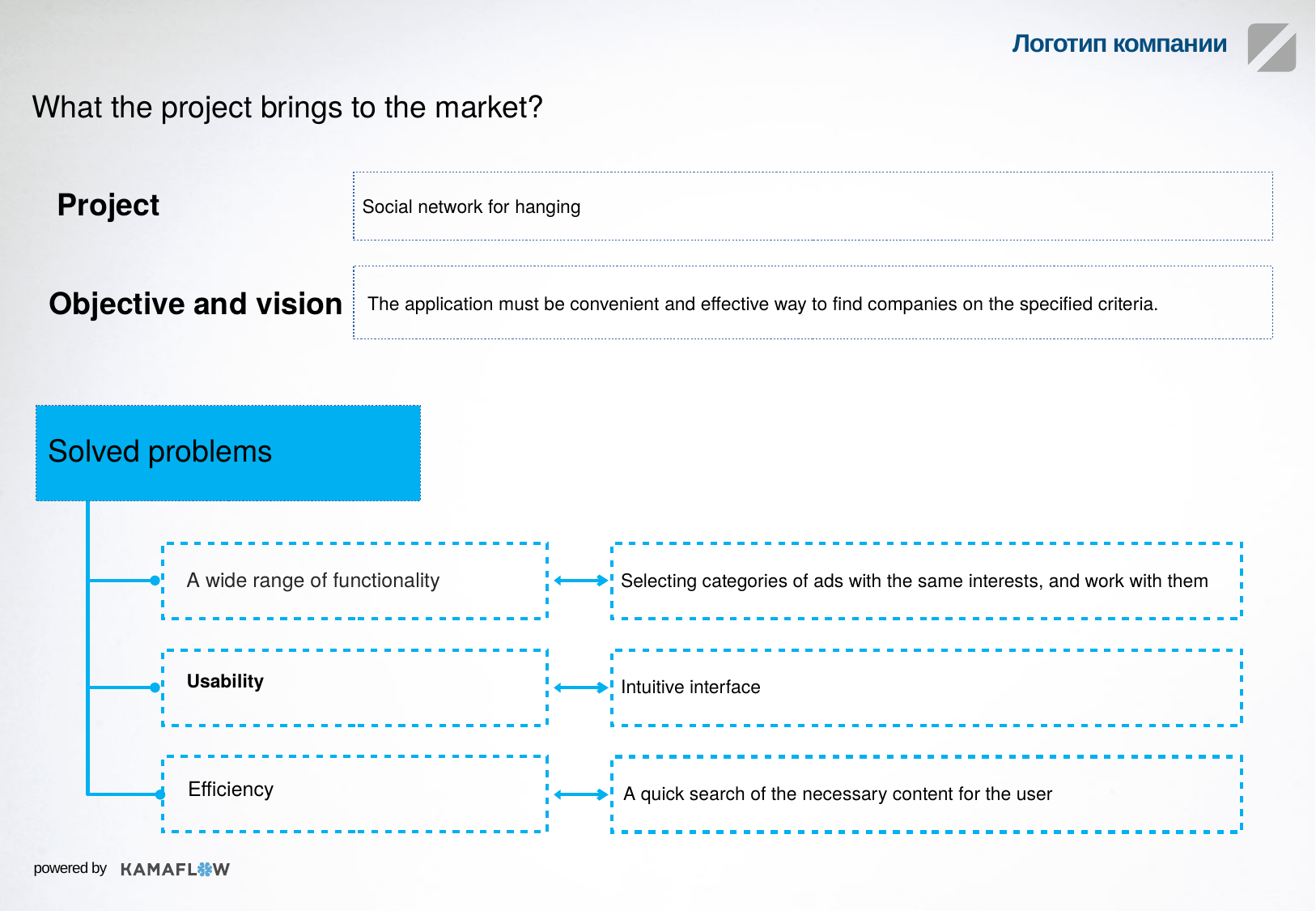

What the project brings to the market?

 Project
Social network for hanging

Objective and vision
 The application must be convenient and effective way to find companies on the specified criteria.

Solved problems

A wide range of functionality
Selecting categories of ads with the same interests, and work with them

Usability
Intuitive interface

Efficiency
A quick search of the necessary content for the user